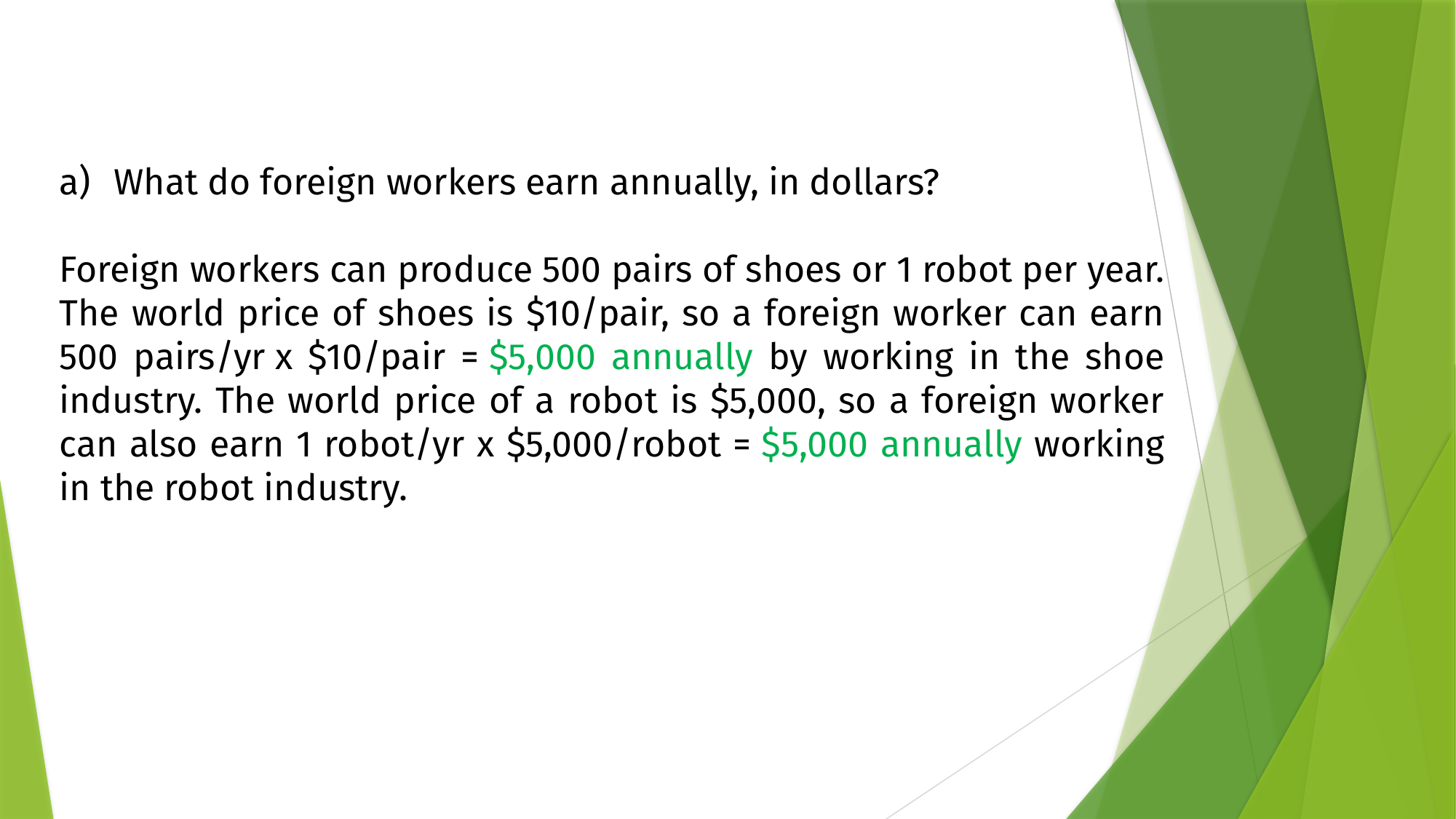

What do foreign workers earn annually, in dollars?

Foreign workers can produce 500 pairs of shoes or 1 robot per year. The world price of shoes is $10/pair, so a foreign worker can earn 500 pairs/yr x $10/pair = $5,000 annually by working in the shoe industry. The world price of a robot is $5,000, so a foreign worker can also earn 1 robot/yr x $5,000/robot = $5,000 annually working in the robot industry.